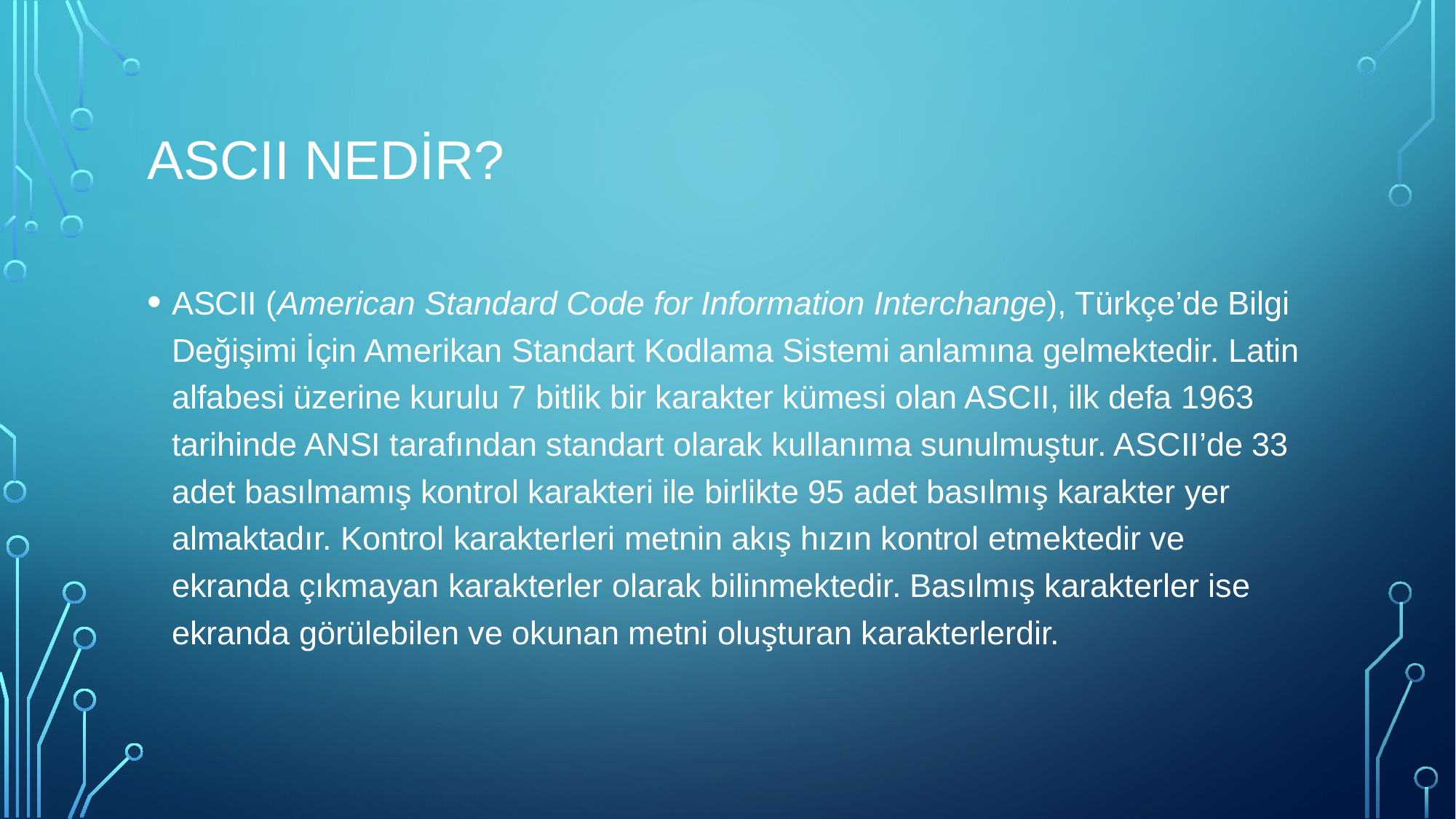

# ASCII NEDİR?
ASCII (American Standard Code for Information Interchange), Türkçe’de Bilgi Değişimi İçin Amerikan Standart Kodlama Sistemi anlamına gelmektedir. Latin alfabesi üzerine kurulu 7 bitlik bir karakter kümesi olan ASCII, ilk defa 1963 tarihinde ANSI tarafından standart olarak kullanıma sunulmuştur. ASCII’de 33 adet basılmamış kontrol karakteri ile birlikte 95 adet basılmış karakter yer almaktadır. Kontrol karakterleri metnin akış hızın kontrol etmektedir ve ekranda çıkmayan karakterler olarak bilinmektedir. Basılmış karakterler ise ekranda görülebilen ve okunan metni oluşturan karakterlerdir.